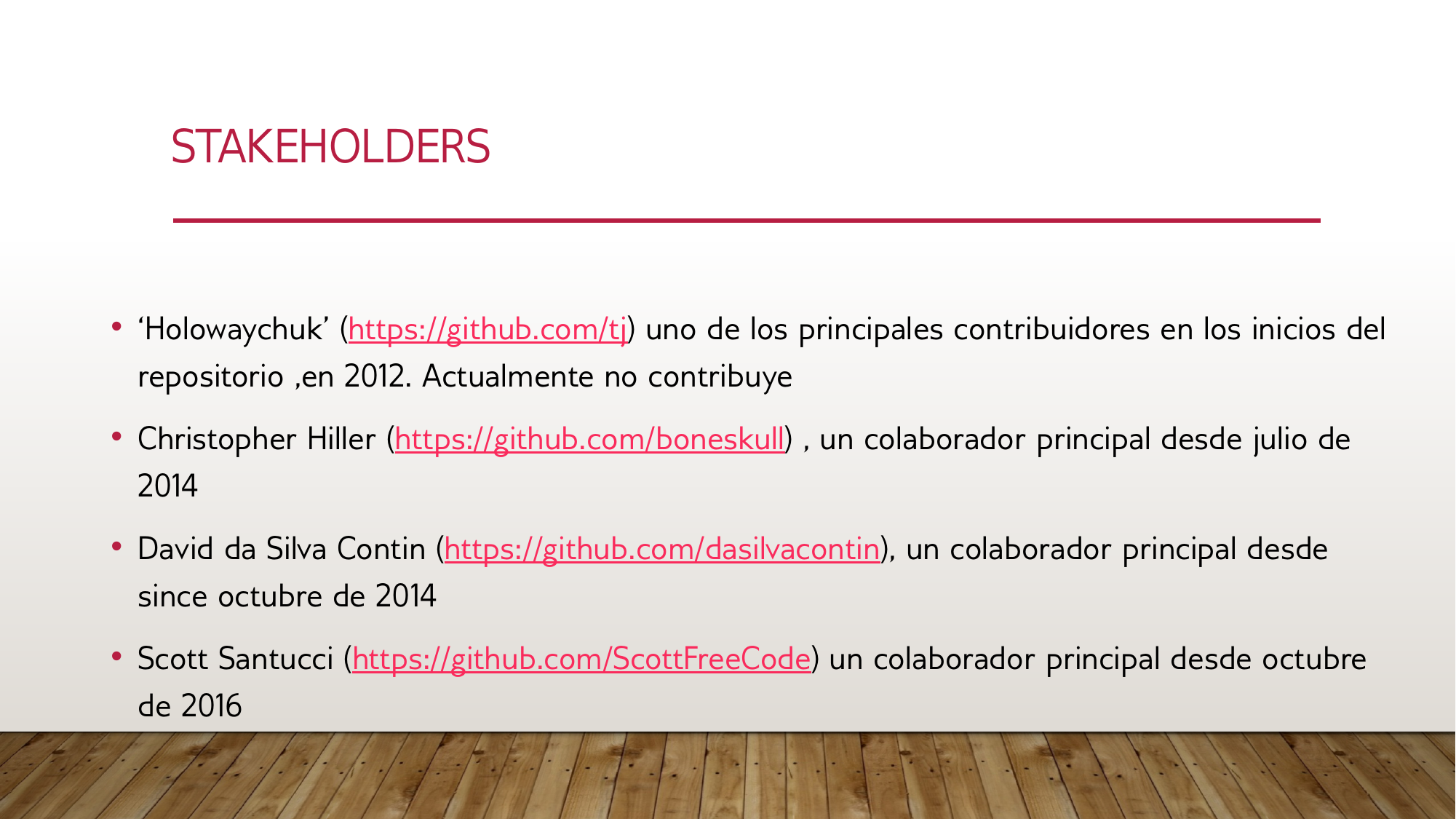

# Stakeholders
‘Holowaychuk’ (https://github.com/tj) uno de los principales contribuidores en los inicios del repositorio ,en 2012. Actualmente no contribuye
Christopher Hiller (https://github.com/boneskull) , un colaborador principal desde julio de 2014
David da Silva Contin (https://github.com/dasilvacontin), un colaborador principal desde since octubre de 2014
Scott Santucci (https://github.com/ScottFreeCode) un colaborador principal desde octubre de 2016